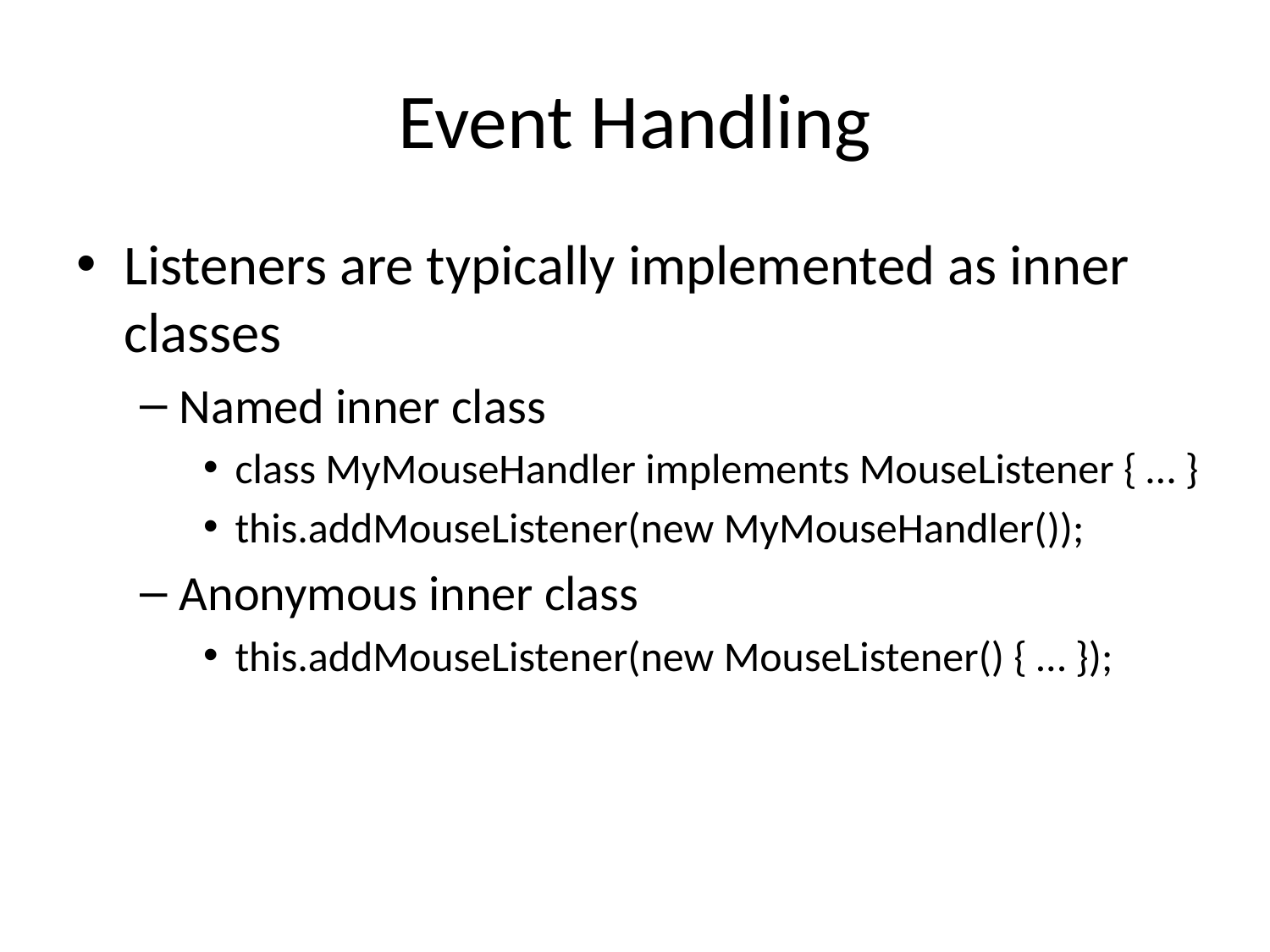

# Event Handling
Listeners are typically implemented as inner classes
Named inner class
class MyMouseHandler implements MouseListener { … }
this.addMouseListener(new MyMouseHandler());
Anonymous inner class
this.addMouseListener(new MouseListener() { … });